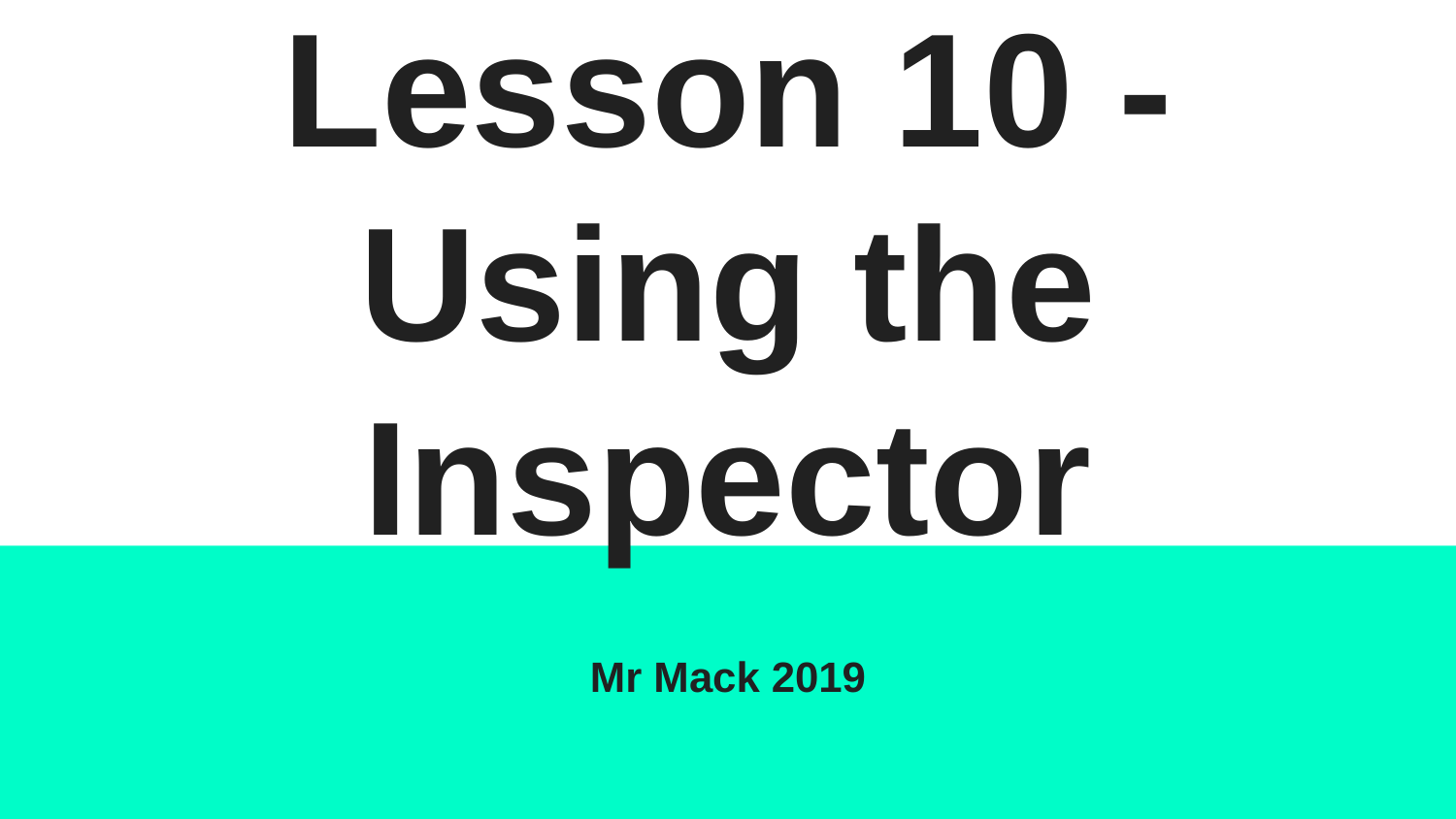

# Lesson 10 - Using the Inspector
Mr Mack 2019